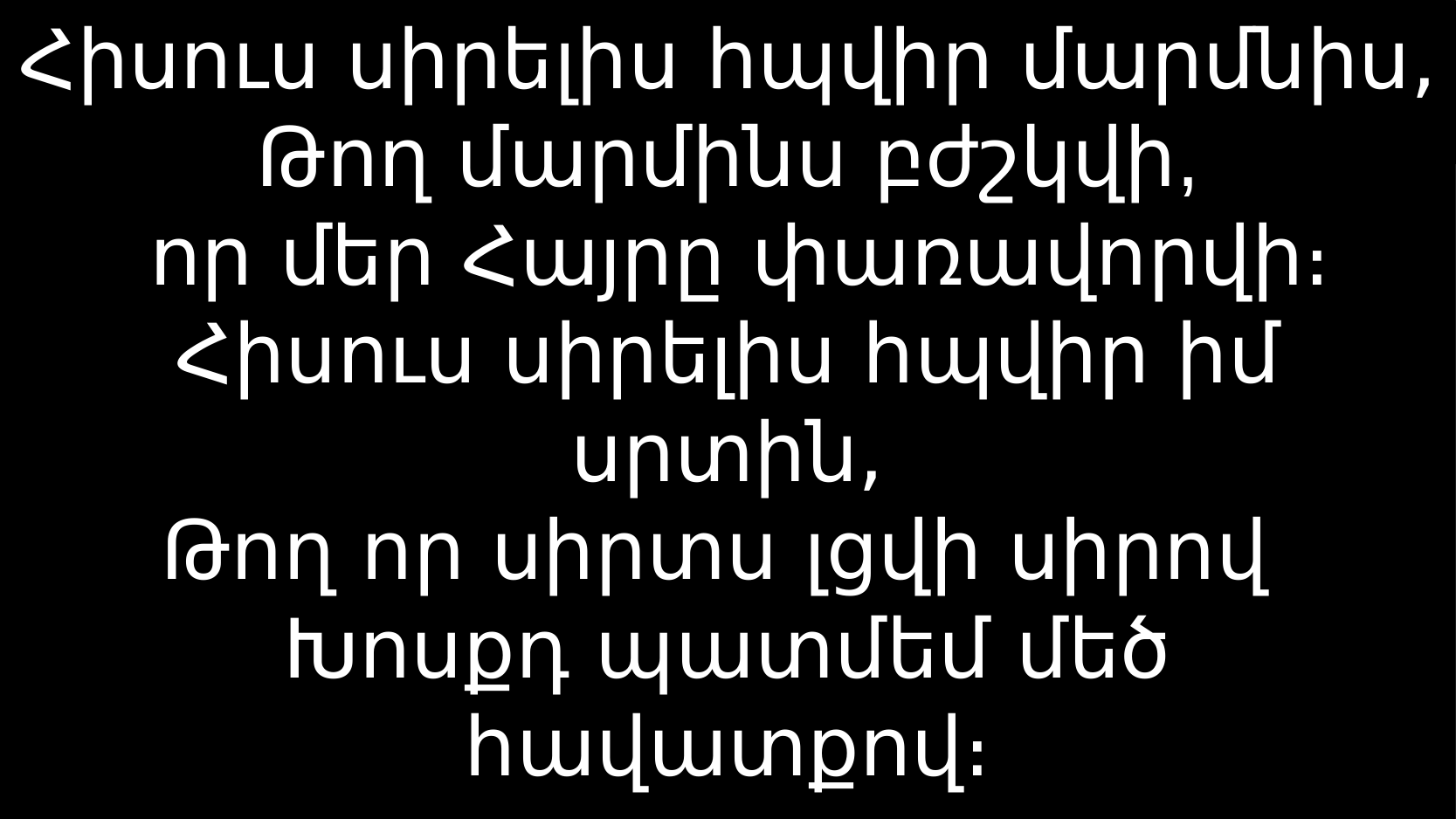

# Հիսուս սիրելիս հպվիր մարմնիս, Թող մարմինս բժշկվի, որ մեր Հայրը փառավորվի։ Հիսուս սիրելիս հպվիր իմ սրտին, Թող որ սիրտս լցվի սիրով Խոսքդ պատմեմ մեծ հավատքով։